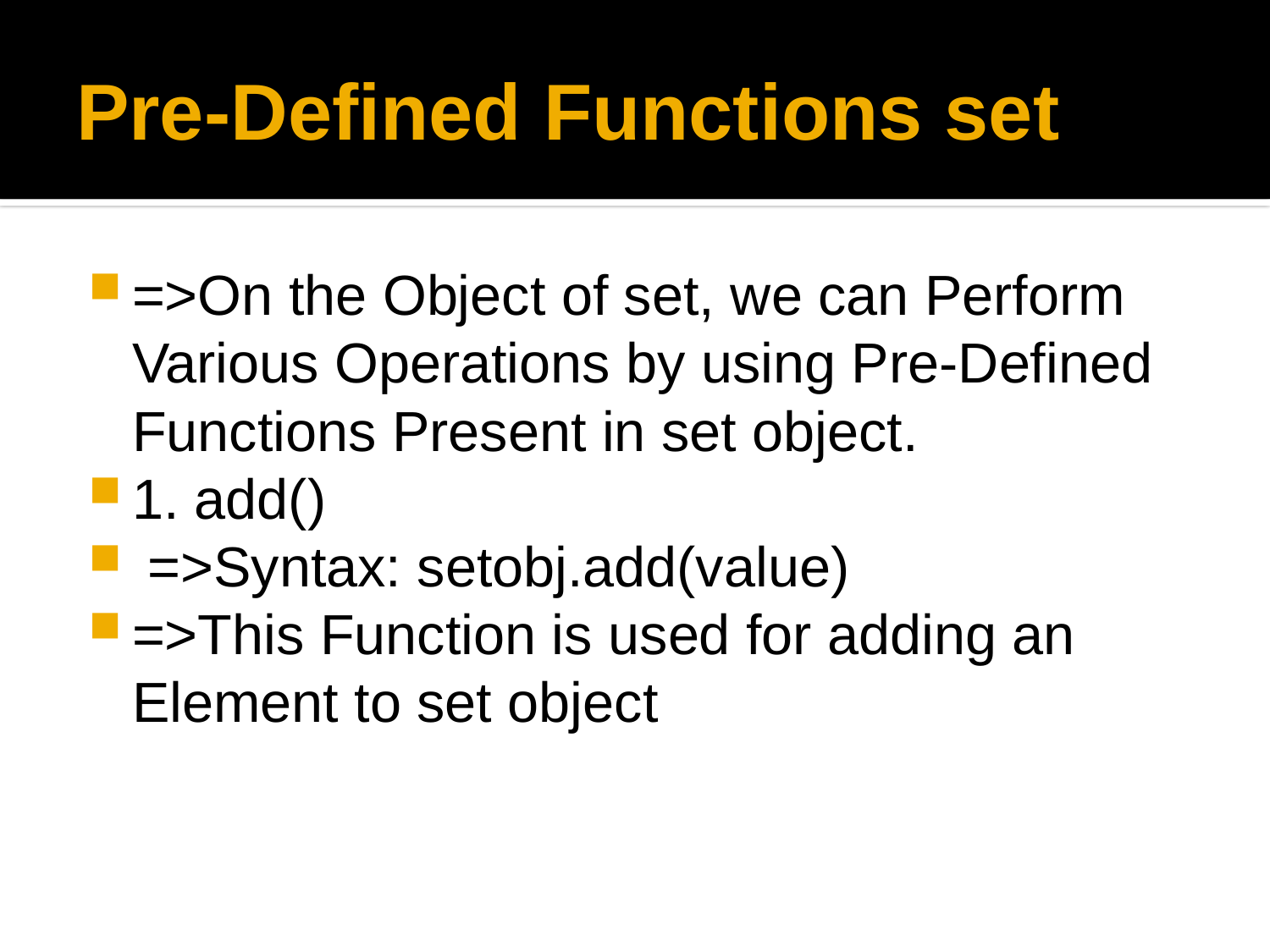

# Pre-Defined Functions set
=>On the Object of set, we can Perform Various Operations by using Pre-Defined Functions Present in set object.
1. add()
 =>Syntax: setobj.add(value)
=>This Function is used for adding an Element to set object